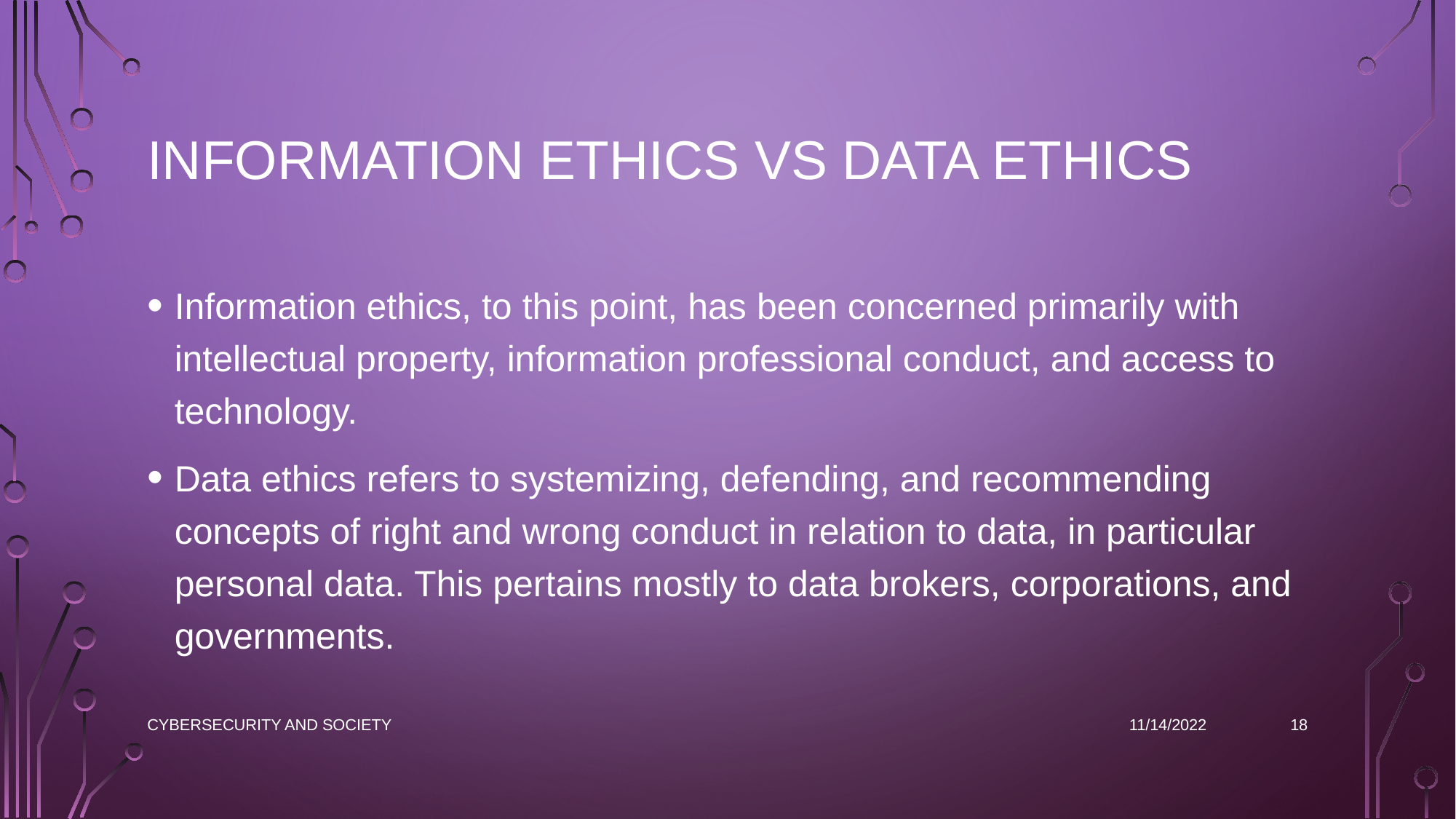

# Information Ethics vs data ethics
Information ethics, to this point, has been concerned primarily with intellectual property, information professional conduct, and access to technology.
Data ethics refers to systemizing, defending, and recommending concepts of right and wrong conduct in relation to data, in particular personal data. This pertains mostly to data brokers, corporations, and governments.
18
Cybersecurity and Society
11/14/2022